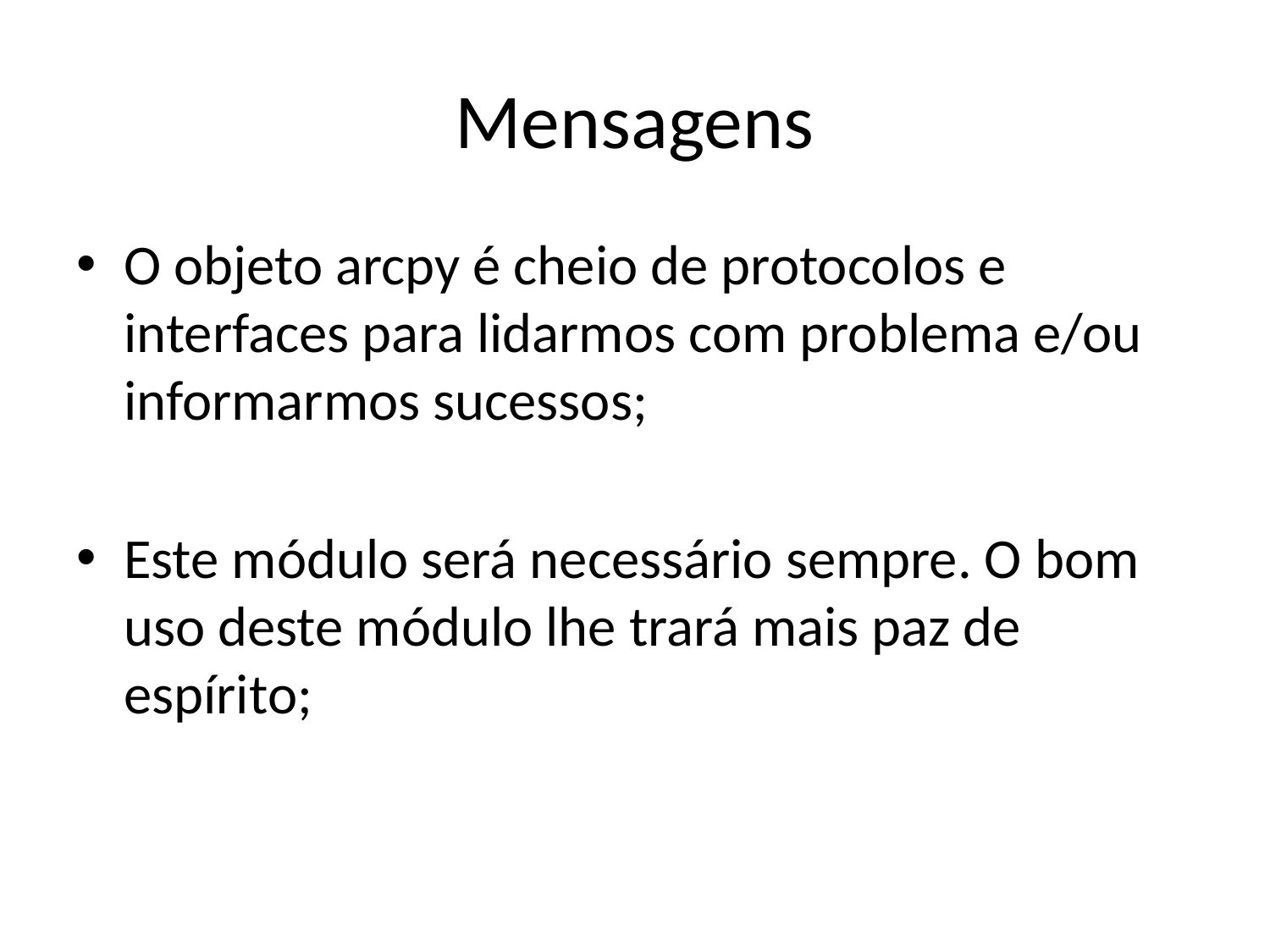

# Mensagens
O objeto arcpy é cheio de protocolos e interfaces para lidarmos com problema e/ou informarmos sucessos;

Este módulo será necessário sempre. O bom uso deste módulo lhe trará mais paz de espírito;